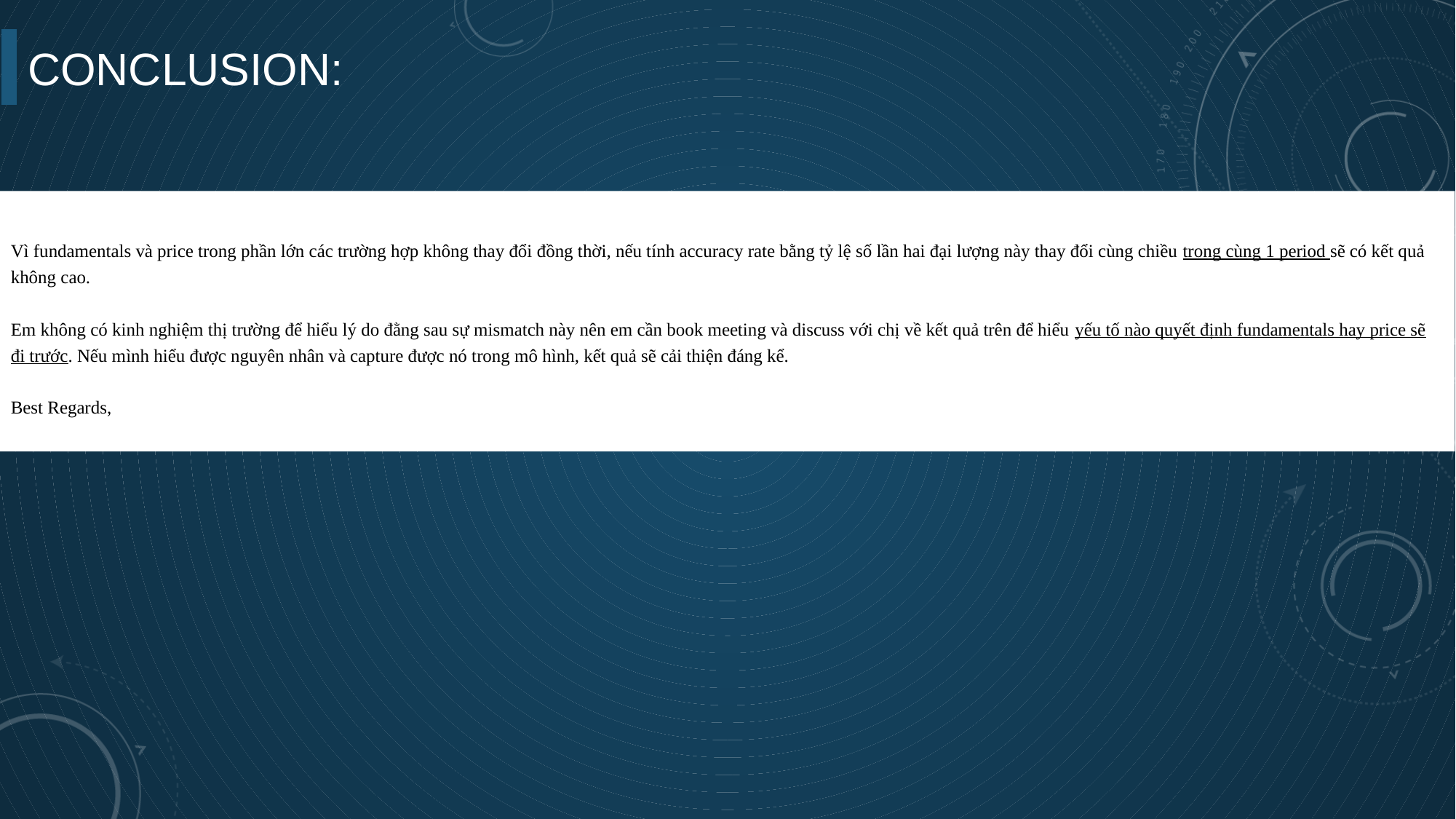

# Conclusion:
Vì fundamentals và price trong phần lớn các trường hợp không thay đổi đồng thời, nếu tính accuracy rate bằng tỷ lệ số lần hai đại lượng này thay đổi cùng chiều trong cùng 1 period sẽ có kết quả không cao.

Em không có kinh nghiệm thị trường để hiểu lý do đằng sau sự mismatch này nên em cần book meeting và discuss với chị về kết quả trên để hiểu yếu tố nào quyết định fundamentals hay price sẽ đi trước. Nếu mình hiểu được nguyên nhân và capture được nó trong mô hình, kết quả sẽ cải thiện đáng kể.

Best Regards,